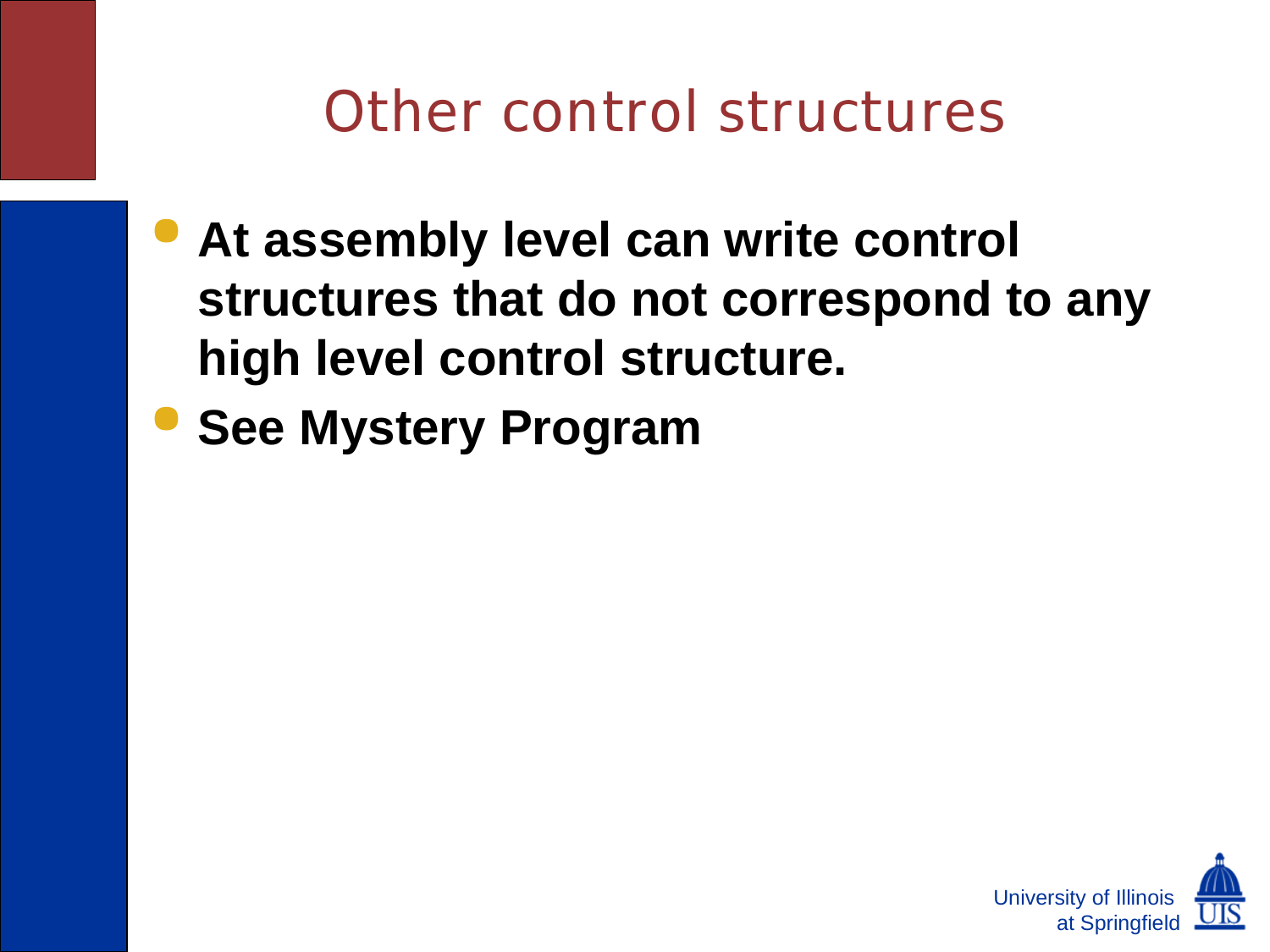

# Other control structures
At assembly level can write control structures that do not correspond to any high level control structure.
See Mystery Program